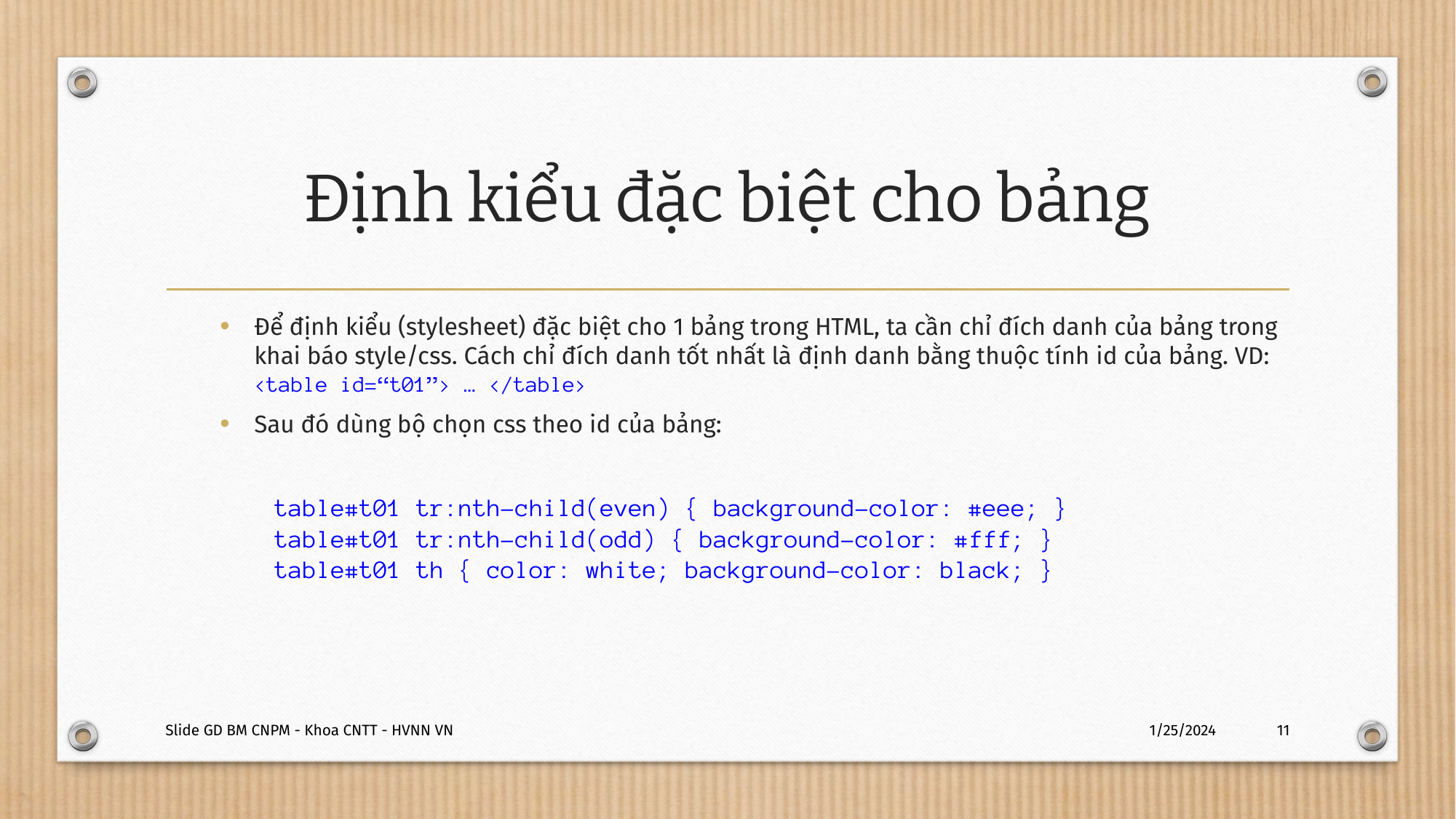

# Định kiểu đặc biệt cho bảng
Để định kiểu (stylesheet) đặc biệt cho 1 bảng trong HTML, ta cần chỉ đích danh của bảng trong khai báo style/css. Cách chỉ đích danh tốt nhất là định danh bằng thuộc tính id của bảng. VD: <table id=“t01”> … </table>
Sau đó dùng bộ chọn css theo id của bảng:

table#t01 tr:nth-child(even) { background-color: #eee; }
table#t01 tr:nth-child(odd) { background-color: #fff; }
table#t01 th { color: white; background-color: black; }

Slide GD BM CNPM - Khoa CNTT - HVNN VN
1/25/2024
11